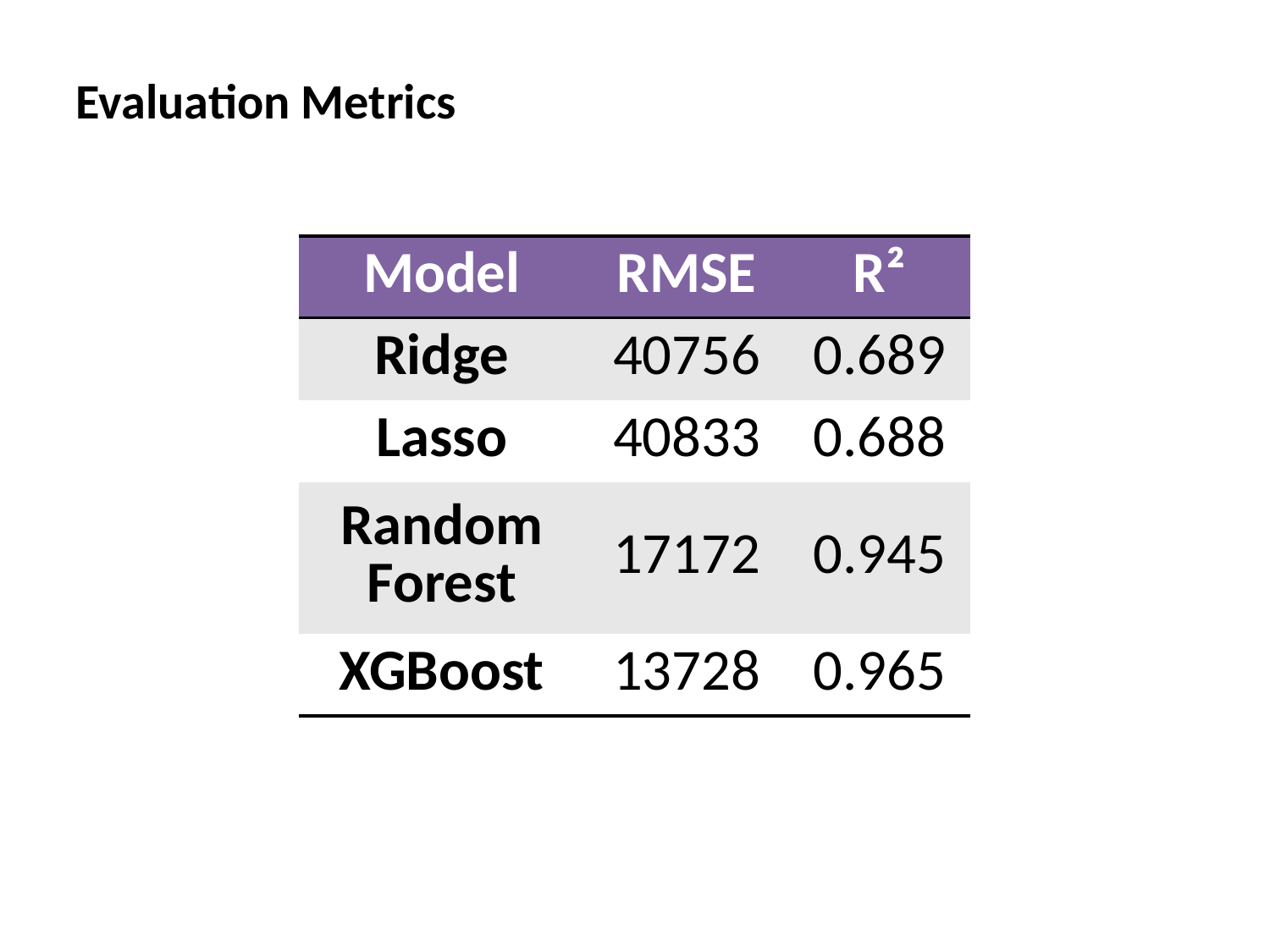

Evaluation Metrics
| Model | RMSE | R² |
| --- | --- | --- |
| Ridge | 40756 | 0.689 |
| Lasso | 40833 | 0.688 |
| Random Forest | 17172 | 0.945 |
| XGBoost | 13728 | 0.965 |